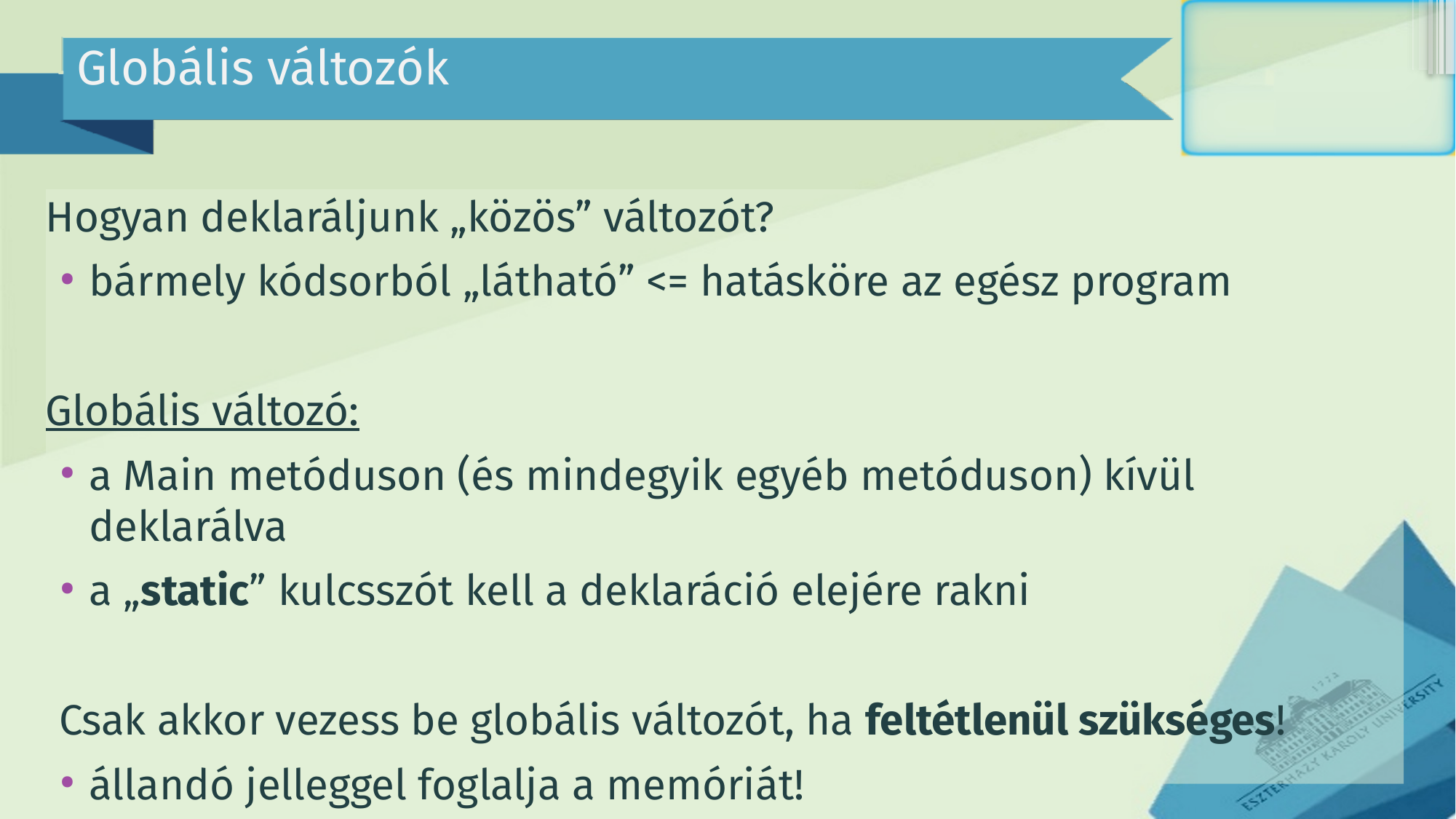

# Globális változók
Hogyan deklaráljunk „közös” változót?
bármely kódsorból „látható” <= hatásköre az egész program

Globális változó:
a Main metóduson (és mindegyik egyéb metóduson) kívül deklarálva
a „static” kulcsszót kell a deklaráció elejére rakni

Csak akkor vezess be globális változót, ha feltétlenül szükséges!
állandó jelleggel foglalja a memóriát!